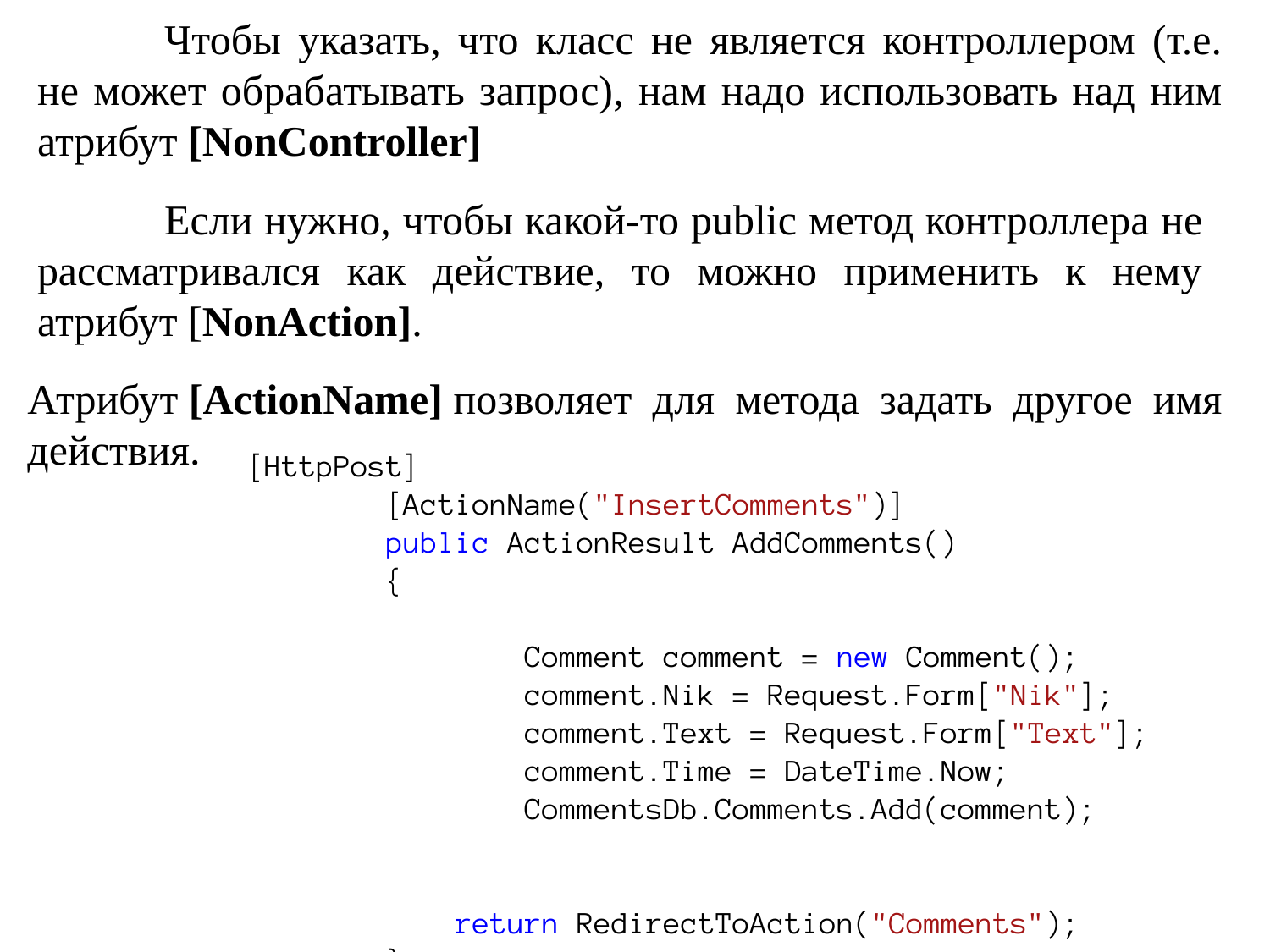

Чтобы указать, что класс не является контроллером (т.е. не может обрабатывать запрос), нам надо использовать над ним атрибут [NonController]
	Если нужно, чтобы какой-то public метод контроллера не рассматривался как действие, то можно применить к нему атрибут [NonAction].
Атрибут [ActionName] позволяет для метода задать другое имя действия.
[HttpPost]
        [ActionName("InsertComments")]
        public ActionResult AddComments()
        {

                Comment comment = new Comment();
                comment.Nik = Request.Form["Nik"];
                comment.Text = Request.Form["Text"];
                comment.Time = DateTime.Now;
                CommentsDb.Comments.Add(comment);

            return RedirectToAction("Comments");
        }